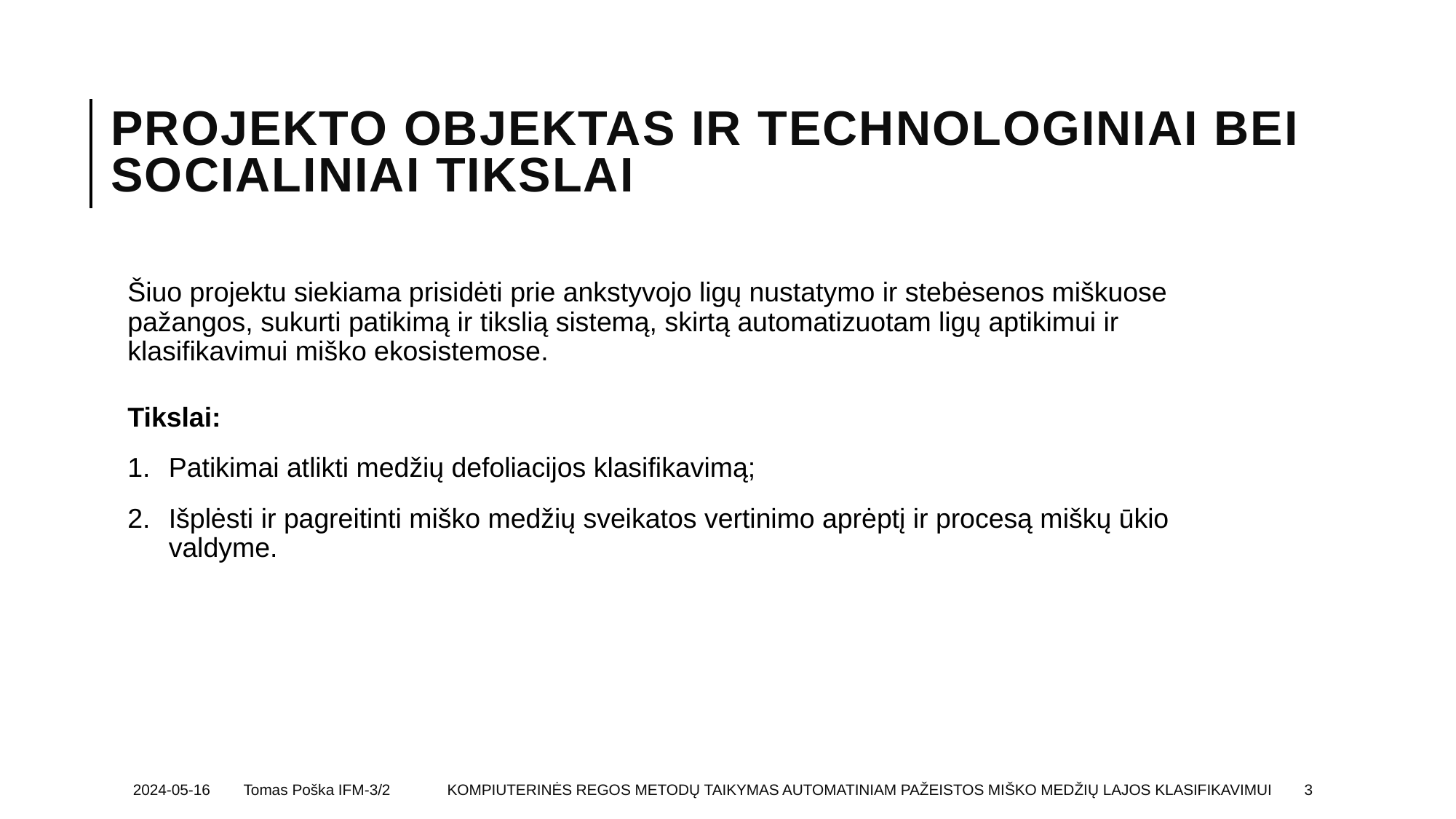

# Projekto objektas ir technologiniai bei socialiniai tikslai
Šiuo projektu siekiama prisidėti prie ankstyvojo ligų nustatymo ir stebėsenos miškuose pažangos, sukurti patikimą ir tikslią sistemą, skirtą automatizuotam ligų aptikimui ir klasifikavimui miško ekosistemose.
Tikslai:
Patikimai atlikti medžių defoliacijos klasifikavimą;
Išplėsti ir pagreitinti miško medžių sveikatos vertinimo aprėptį ir procesą miškų ūkio valdyme.
2024-05-16        Tomas Poška IFM-3/2
Kompiuterinės regos metodų taikymas automatiniam pažeistos miško medžių lajos klasifikavimui
3